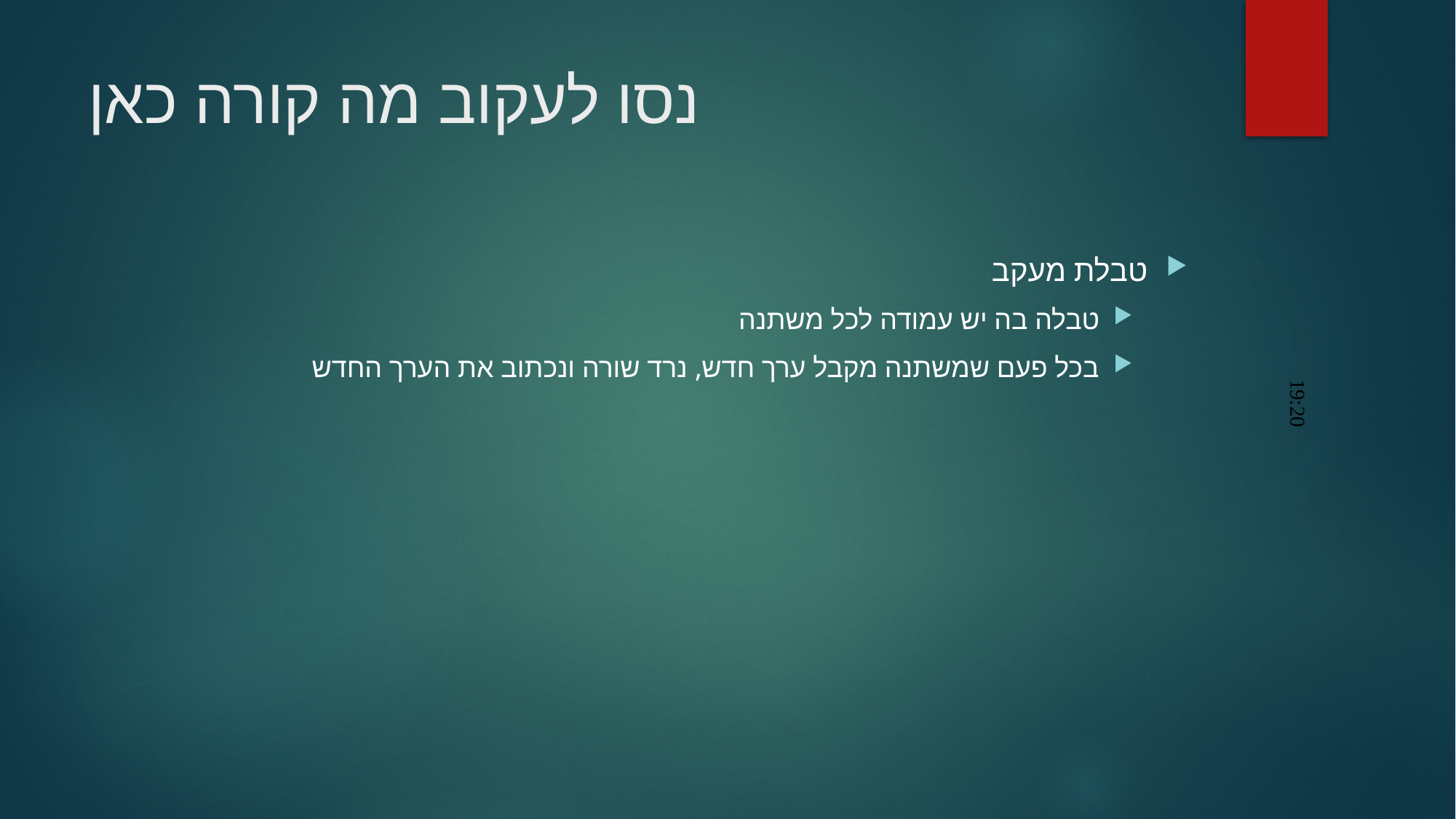

# נסו לעקוב מה קורה כאן
טבלת מעקב
טבלה בה יש עמודה לכל משתנה
בכל פעם שמשתנה מקבל ערך חדש, נרד שורה ונכתוב את הערך החדש
19:20